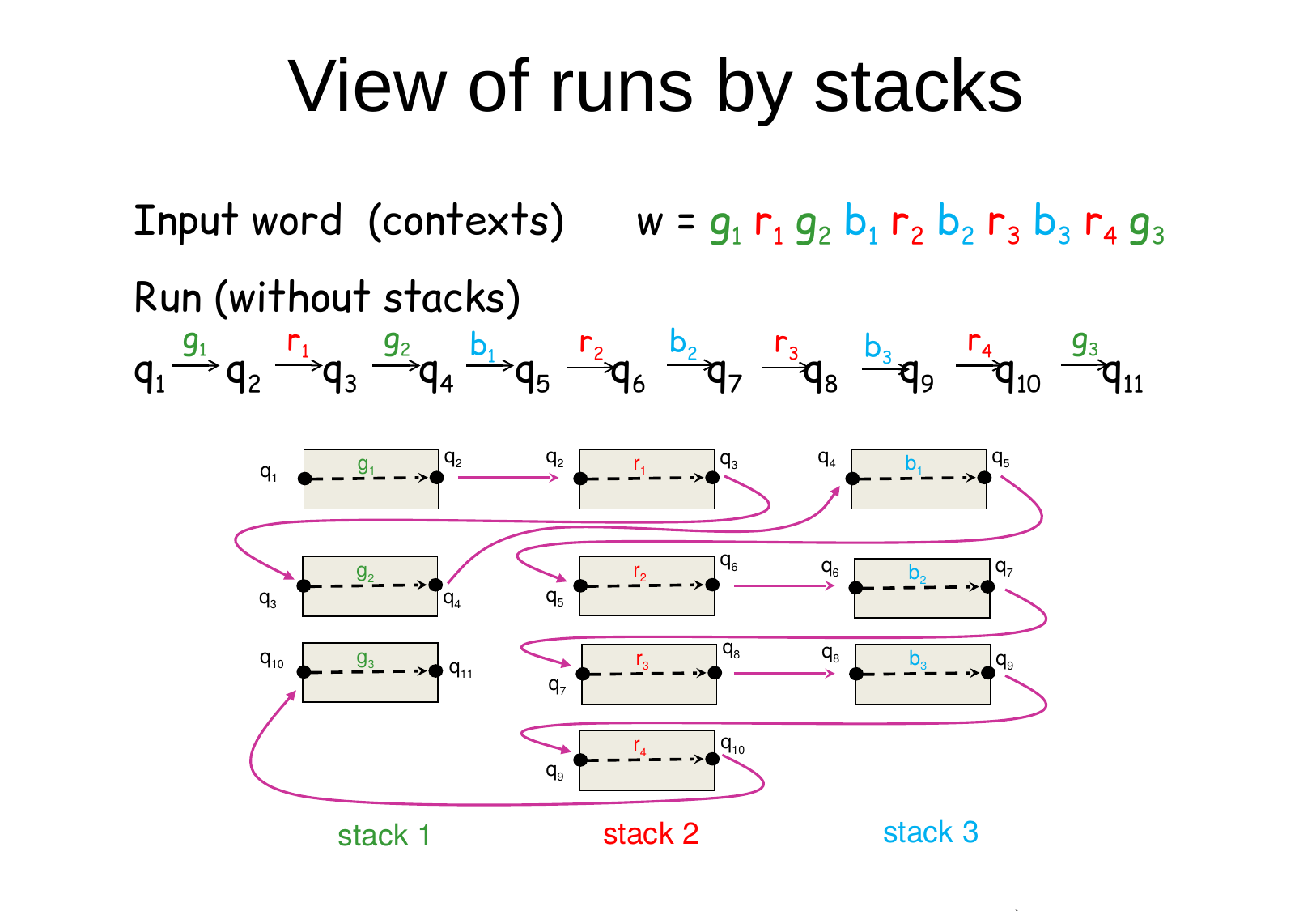

# View of runs by stacks
Input word  (contexts)      w = g1 r1 g2 b1 r2 b2 r3 b3 r4 g3

Run (without stacks)

q1     q2     q3     q4     q5     q6     q7     q8     q9     q10     q11
g1
g2
g3
r1
r4
r2
b2
r3
b1
b3
q2
g1

q1

q2
q3
r1

q4
q5
b1

q6
r2

q5

q6
q7
b2

g2

q3
q4

q8
r3

q7

q8
q9
b3

q10
g3

q11

q10
r4

q9

stack 3
stack 2
stack 1